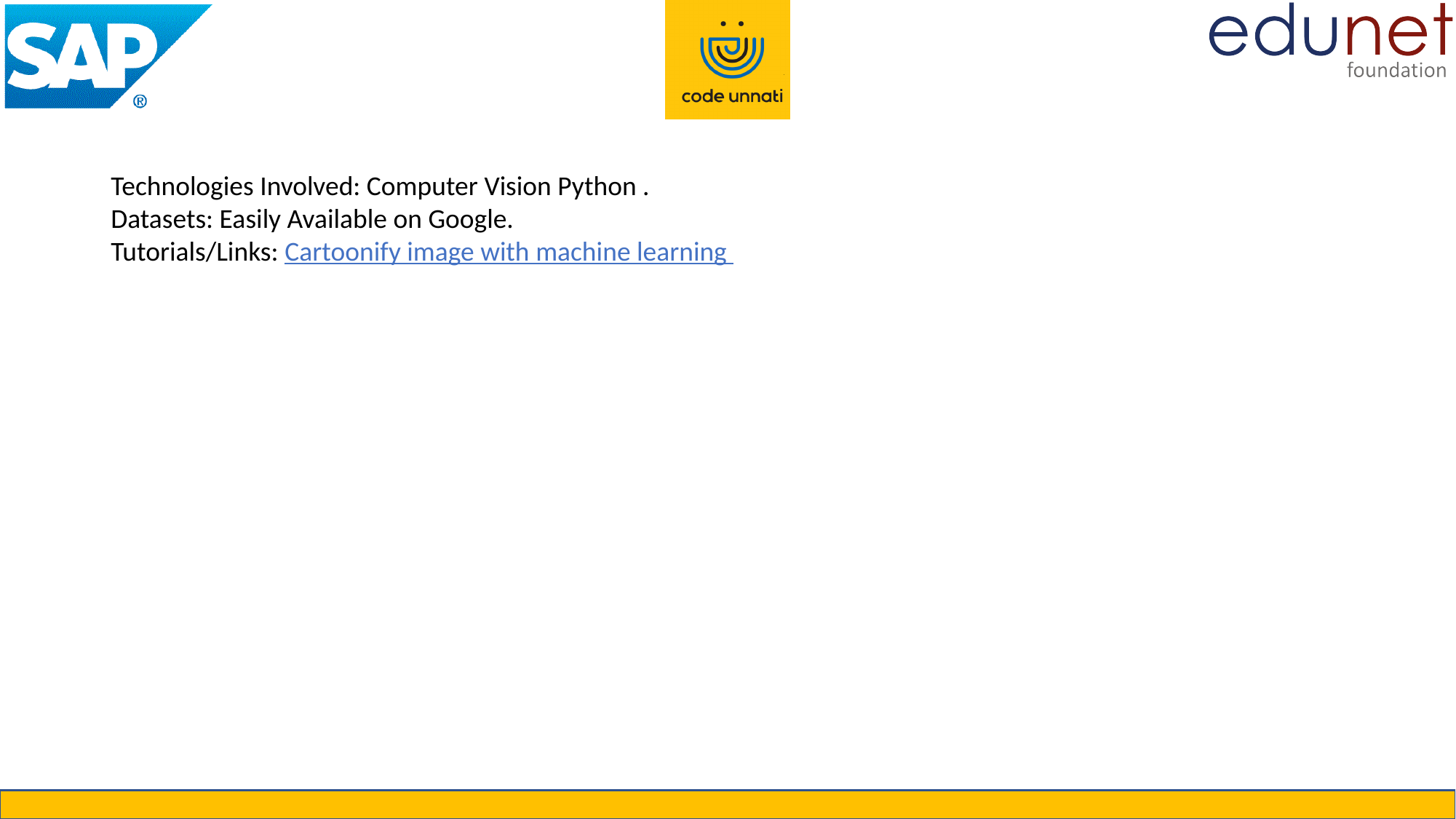

Technologies Involved: Computer Vision Python .
Datasets: Easily Available on Google.
Tutorials/Links: Cartoonify image with machine learning